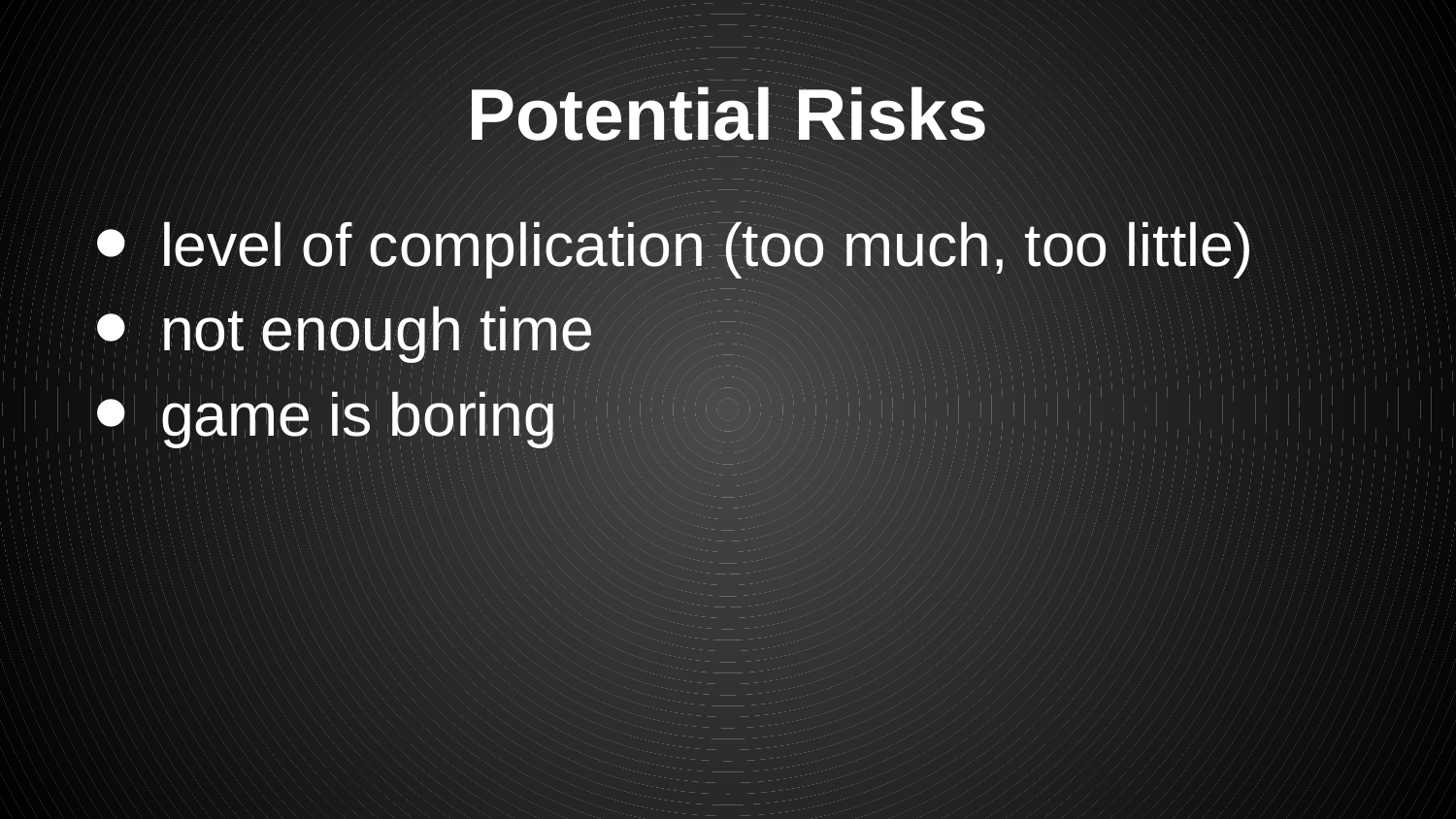

# Potential Risks
level of complication (too much, too little)
not enough time
game is boring